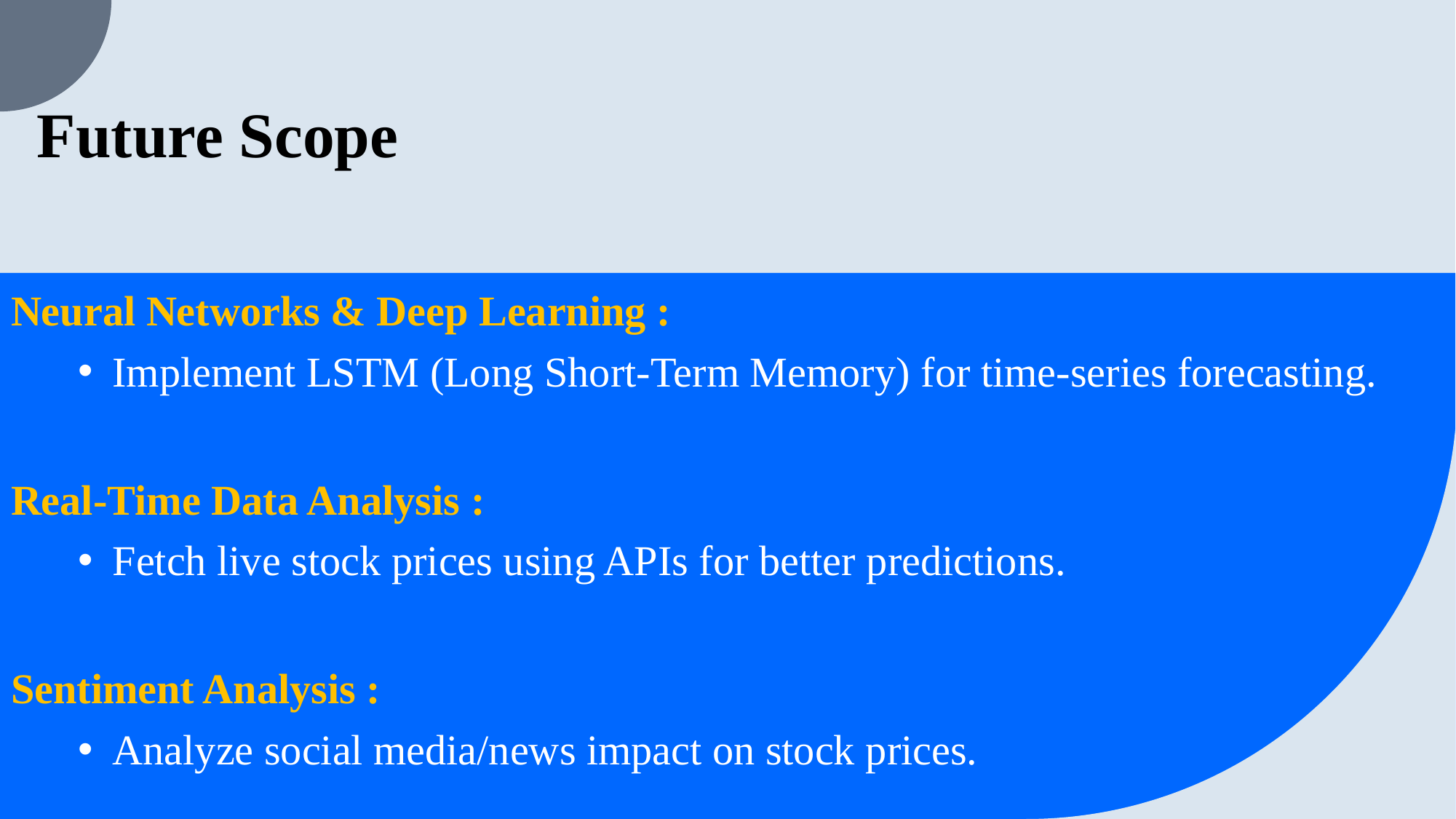

# Future Scope
Neural Networks & Deep Learning :
Implement LSTM (Long Short-Term Memory) for time-series forecasting.

Real-Time Data Analysis :
Fetch live stock prices using APIs for better predictions.

Sentiment Analysis :
Analyze social media/news impact on stock prices.